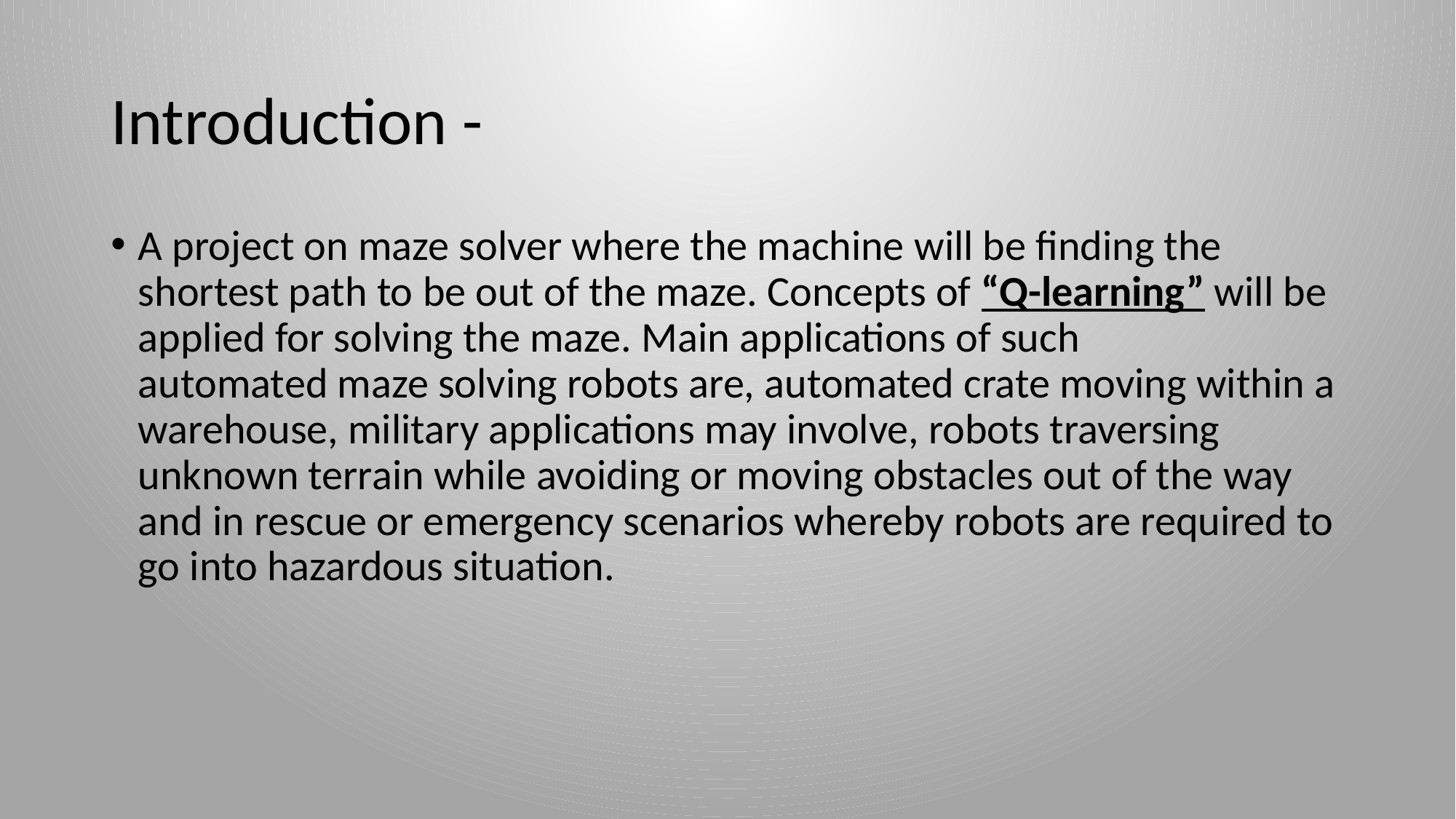

# Introduction -
A project on maze solver where the machine will be finding the shortest path to be out of the maze. Concepts of “Q-learning” will be applied for solving the maze. Main applications of such automated maze solving robots are, automated crate moving within a warehouse, military applications may involve, robots traversing unknown terrain while avoiding or moving obstacles out of the way and in rescue or emergency scenarios whereby robots are required to go into hazardous situation.